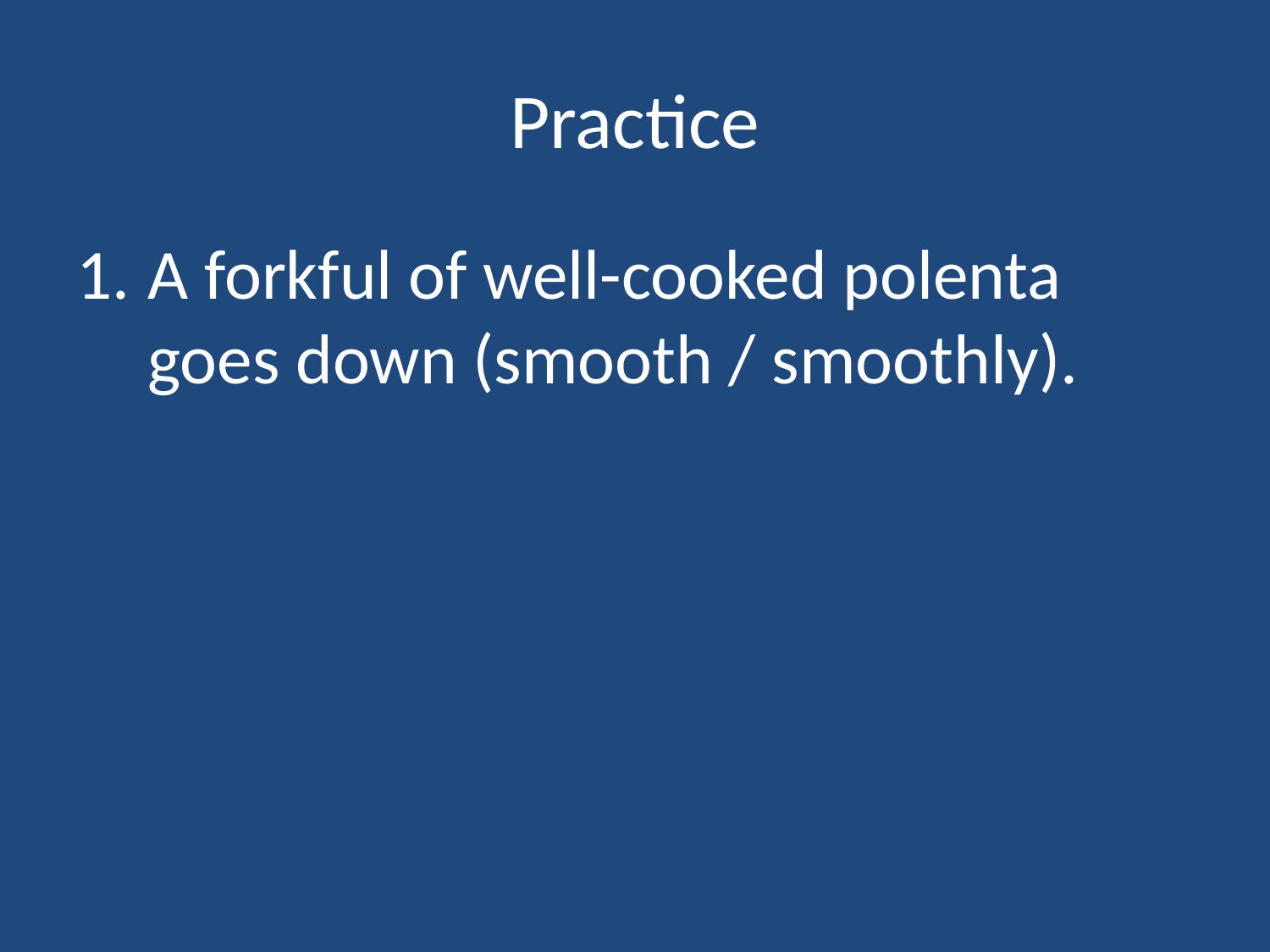

# Practice
A forkful of well-cooked polenta goes down (smooth / smoothly).